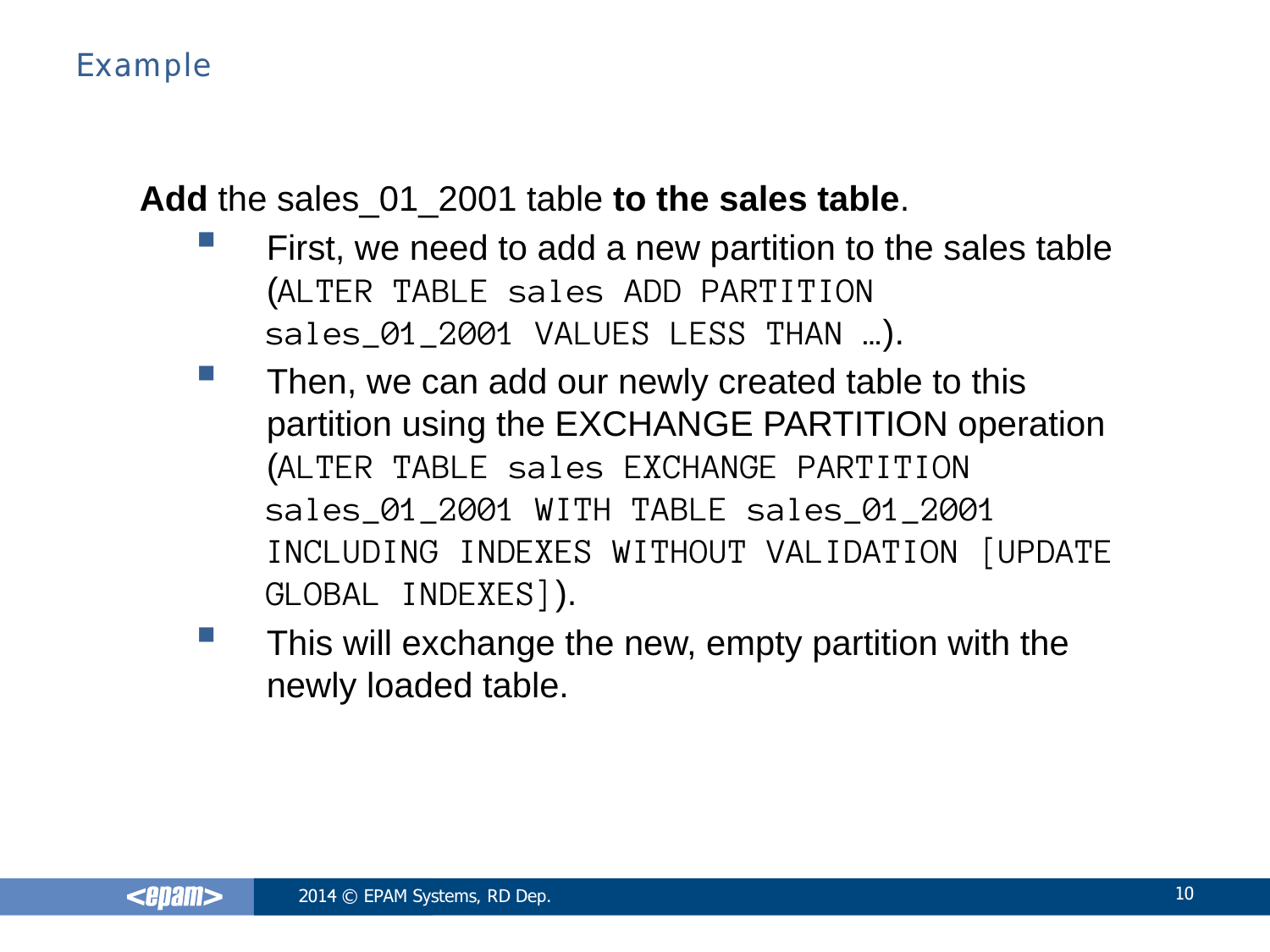

# Example
Add the sales_01_2001 table to the sales table.
First, we need to add a new partition to the sales table (ALTER TABLE sales ADD PARTITION sales_01_2001 VALUES LESS THAN …).
Then, we can add our newly created table to this partition using the EXCHANGE PARTITION operation (ALTER TABLE sales EXCHANGE PARTITION sales_01_2001 WITH TABLE sales_01_2001 INCLUDING INDEXES WITHOUT VALIDATION [UPDATE GLOBAL INDEXES]).
This will exchange the new, empty partition with the newly loaded table.
10
2014 © EPAM Systems, RD Dep.